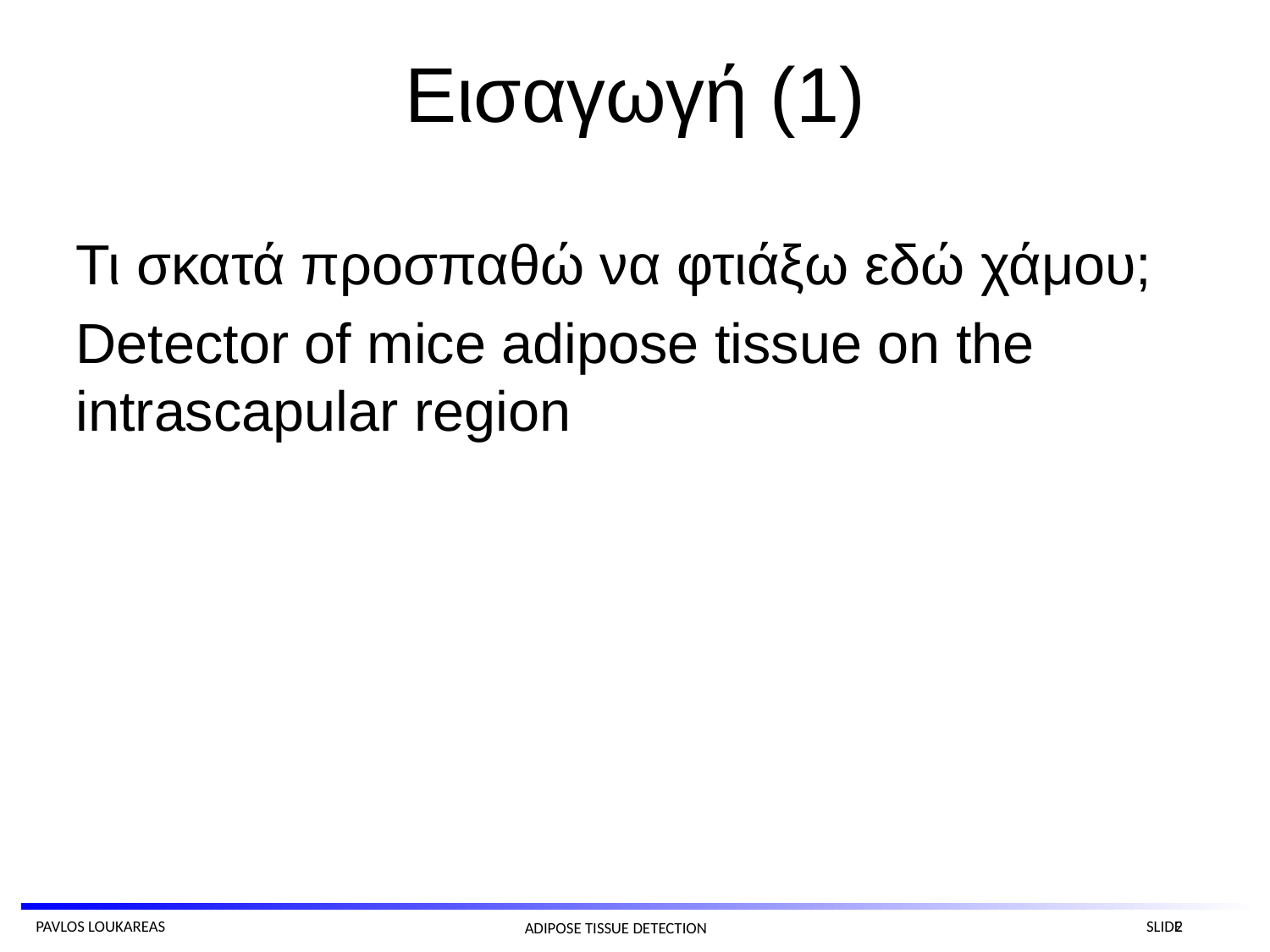

# Εισαγωγή (1)
Τι σκατά προσπαθώ να φτιάξω εδώ χάμου;
Detector of mice adipose tissue on the intrascapular region